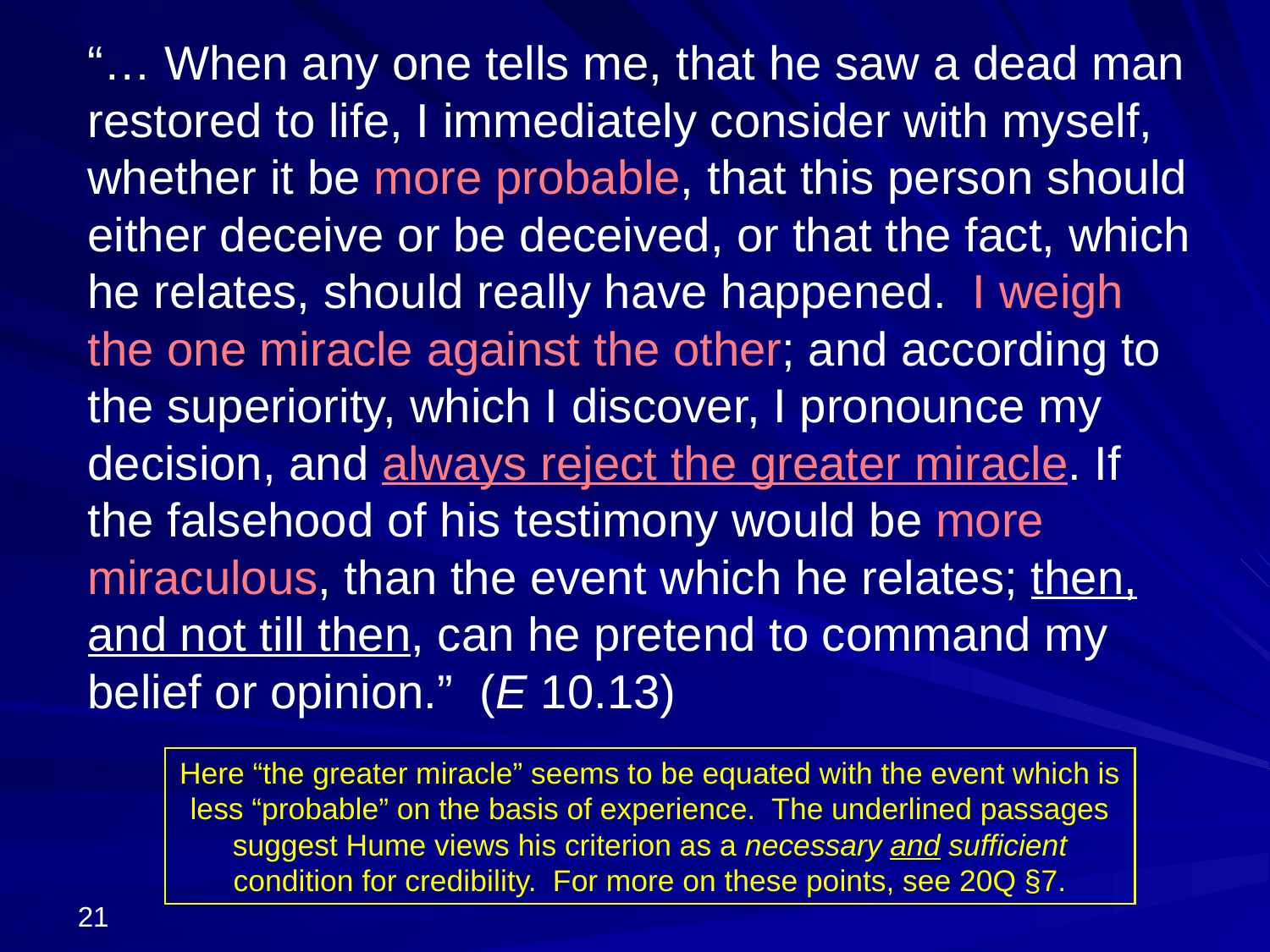

“… When any one tells me, that he saw a dead man restored to life, I immediately consider with myself, whether it be more probable, that this person should either deceive or be deceived, or that the fact, which he relates, should really have happened.  I weigh the one miracle against the other; and according to the superiority, which I discover, I pronounce my decision, and always reject the greater miracle. If the falsehood of his testimony would be more miraculous, than the event which he relates; then, and not till then, can he pretend to command my belief or opinion.”  (E 10.13)
Here “the greater miracle” seems to be equated with the event which is less “probable” on the basis of experience.  The underlined passages suggest Hume views his criterion as a necessary and sufficient condition for credibility.  For more on these points, see 20Q §7.
21